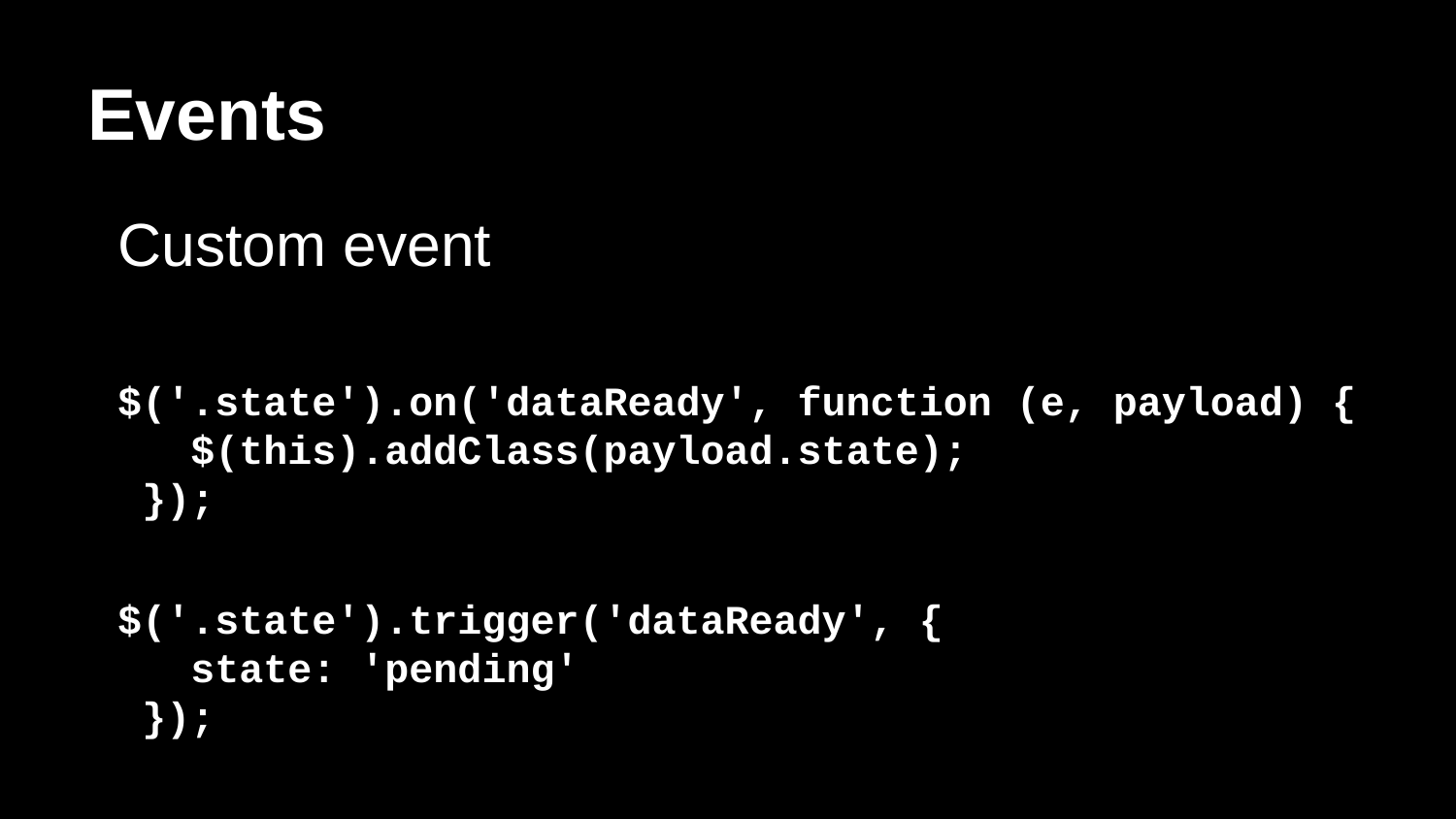

# Events
Custom event

$('.state').on('dataReady', function (e, payload) {
  $(this).addClass(payload.state);
});

$('.state').trigger('dataReady', {
  state: 'pending'
});